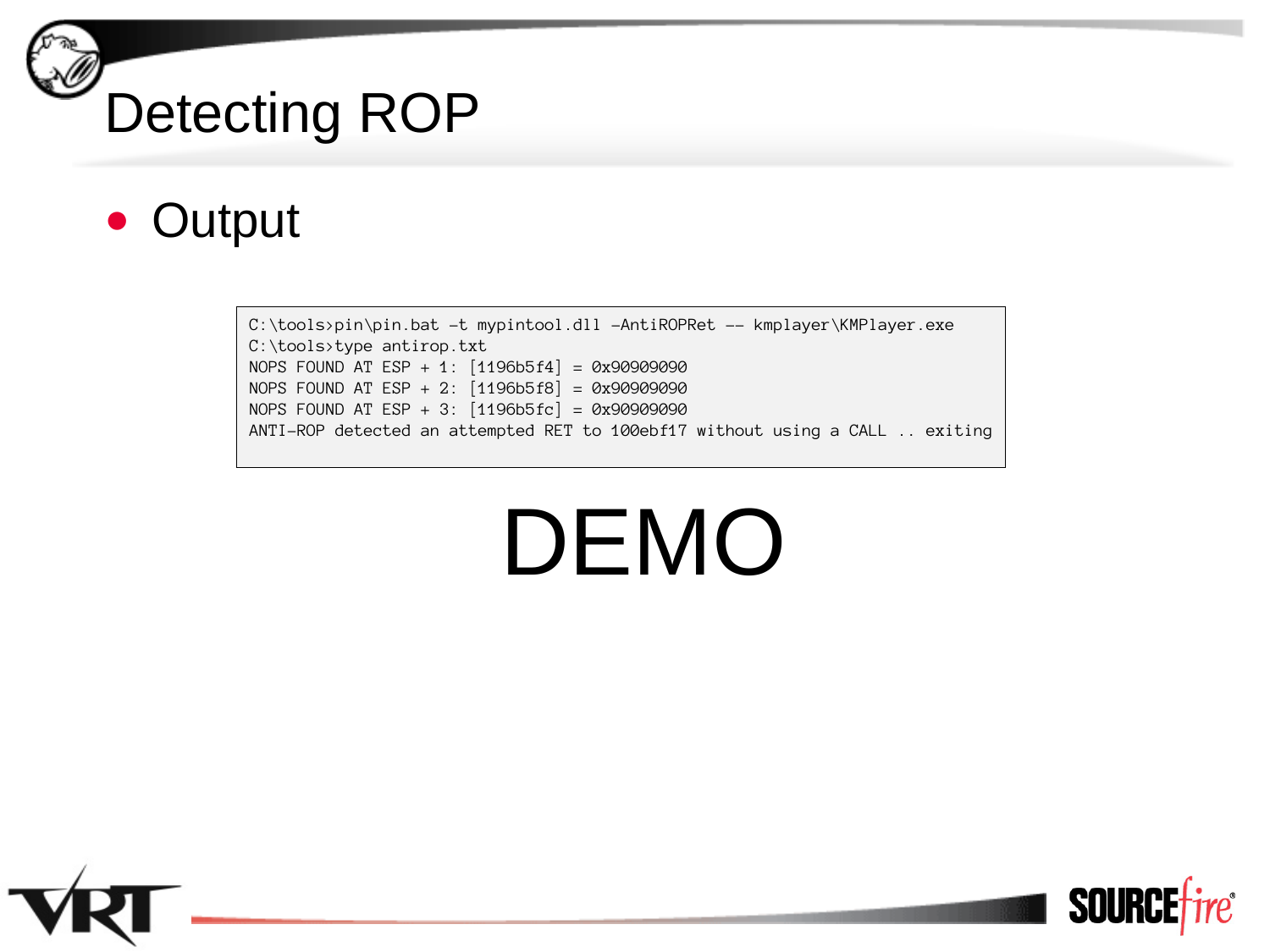

# Detecting ROP
Output

DEMO

C:\tools>pin\pin.bat -t mypintool.dll -AntiROPRet -- kmplayer\KMPlayer.exe
C:\tools>type antirop.txt
NOPS FOUND AT ESP + 1: [1196b5f4] = 0x90909090
NOPS FOUND AT ESP + 2: [1196b5f8] = 0x90909090
NOPS FOUND AT ESP + 3: [1196b5fc] = 0x90909090
ANTI-ROP detected an attempted RET to 100ebf17 without using a CALL .. exiting